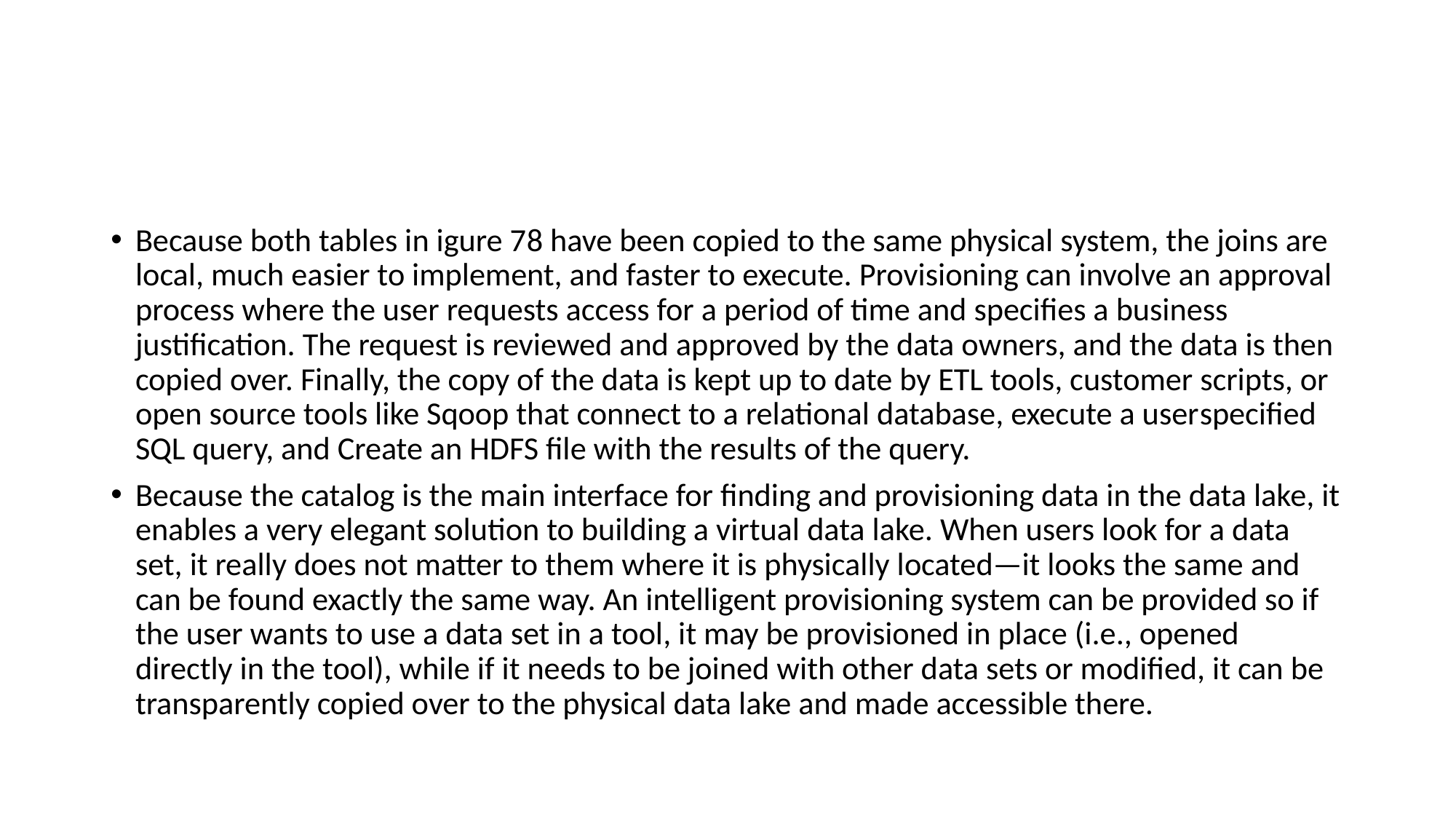

#
Because both tables in igure 7­8 have been copied to the same physical system, the joins are local, much easier to implement, and faster to execute. Provisioning can involve an approval process where the user requests access for a period of time and specifies a business justification. The request is reviewed and approved by the data owners, and the data is then copied over. Finally, the copy of the data is kept up to date by ETL tools, customer scripts, or open source tools like Sqoop that connect to a relational database, execute a user­specified SQL query, and Create an HDFS file with the results of the query.
Because the catalog is the main interface for finding and provisioning data in the data lake, it enables a very elegant solution to building a virtual data lake. When users look for a data set, it really does not matter to them where it is physically located—it looks the same and can be found exactly the same way. An intelligent provisioning system can be provided so if the user wants to use a data set in a tool, it may be provisioned in place (i.e., opened directly in the tool), while if it needs to be joined with other data sets or modified, it can be transparently copied over to the physical data lake and made accessible there.